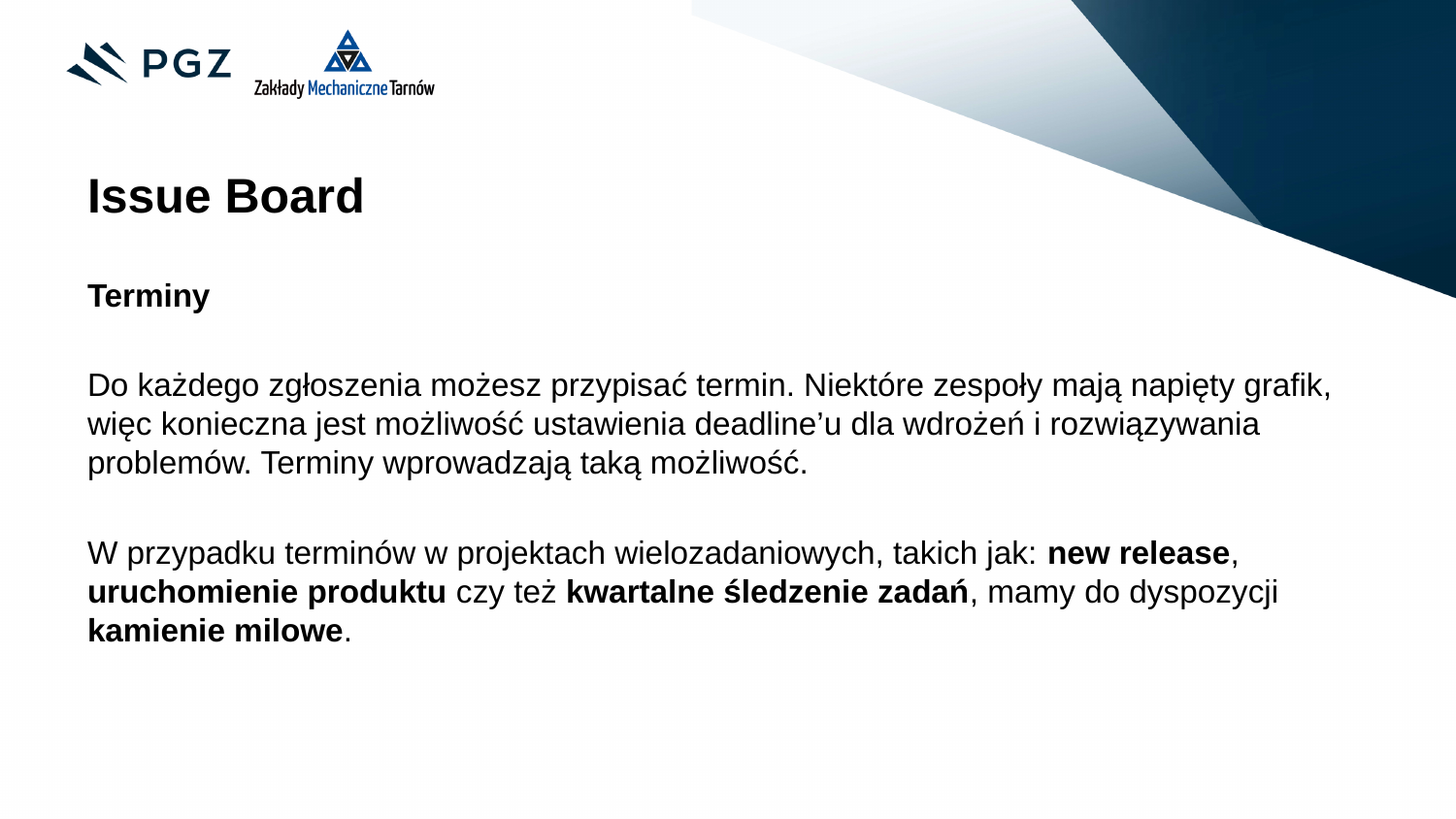

Issue Board

Terminy

Do każdego zgłoszenia możesz przypisać termin. Niektóre zespoły mają napięty grafik, więc konieczna jest możliwość ustawienia deadline’u dla wdrożeń i rozwiązywania problemów. Terminy wprowadzają taką możliwość.

W przypadku terminów w projektach wielozadaniowych, takich jak: new release, uruchomienie produktu czy też kwartalne śledzenie zadań, mamy do dyspozycji kamienie milowe.